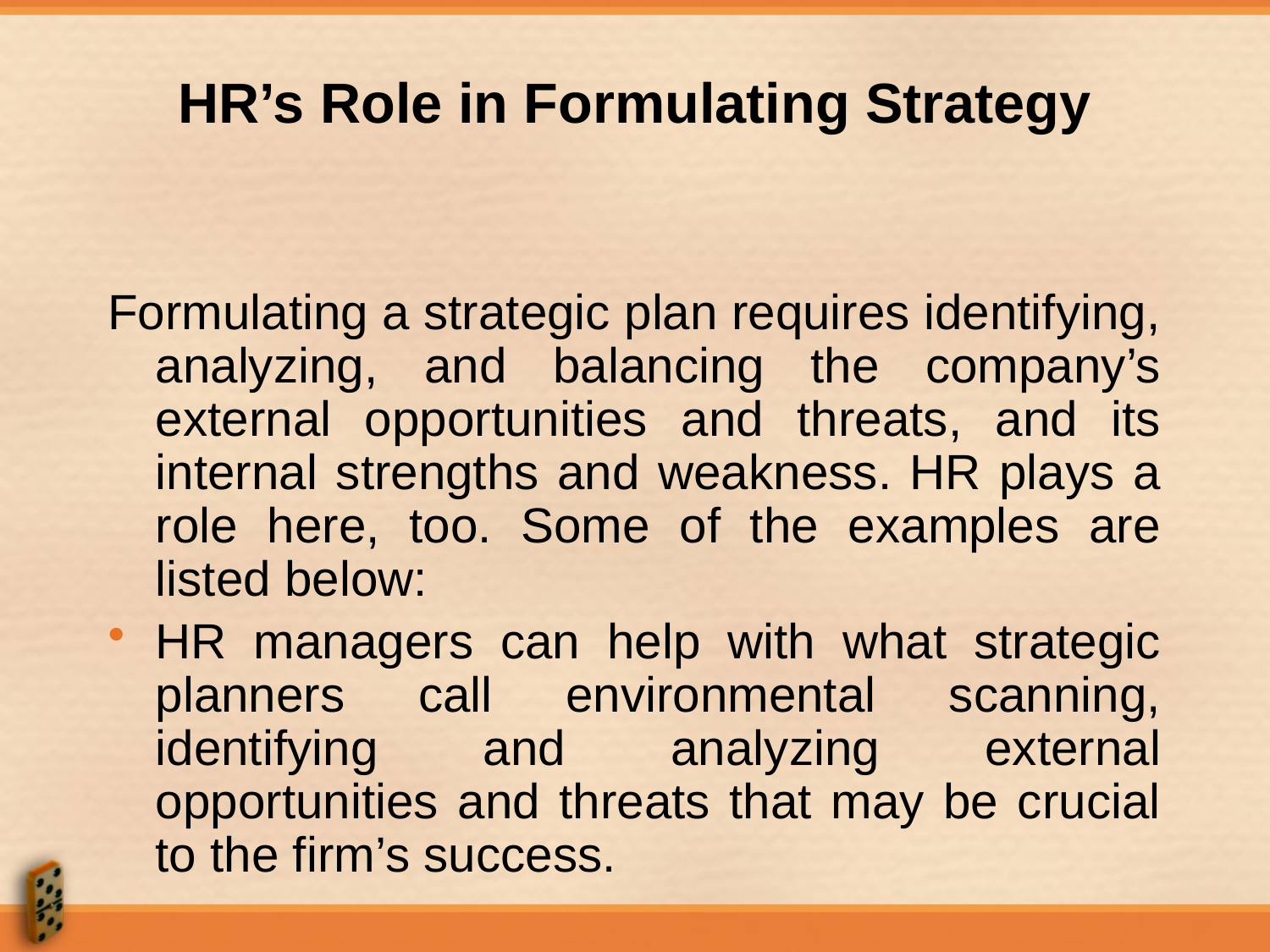

# HR’s Role in Formulating Strategy

Formulating a strategic plan requires identifying, analyzing, and balancing the company’s external opportunities and threats, and its internal strengths and weakness. HR plays a role here, too. Some of the examples are listed below:
HR managers can help with what strategic planners call environmental scanning, identifying and analyzing external opportunities and threats that may be crucial to the firm’s success.